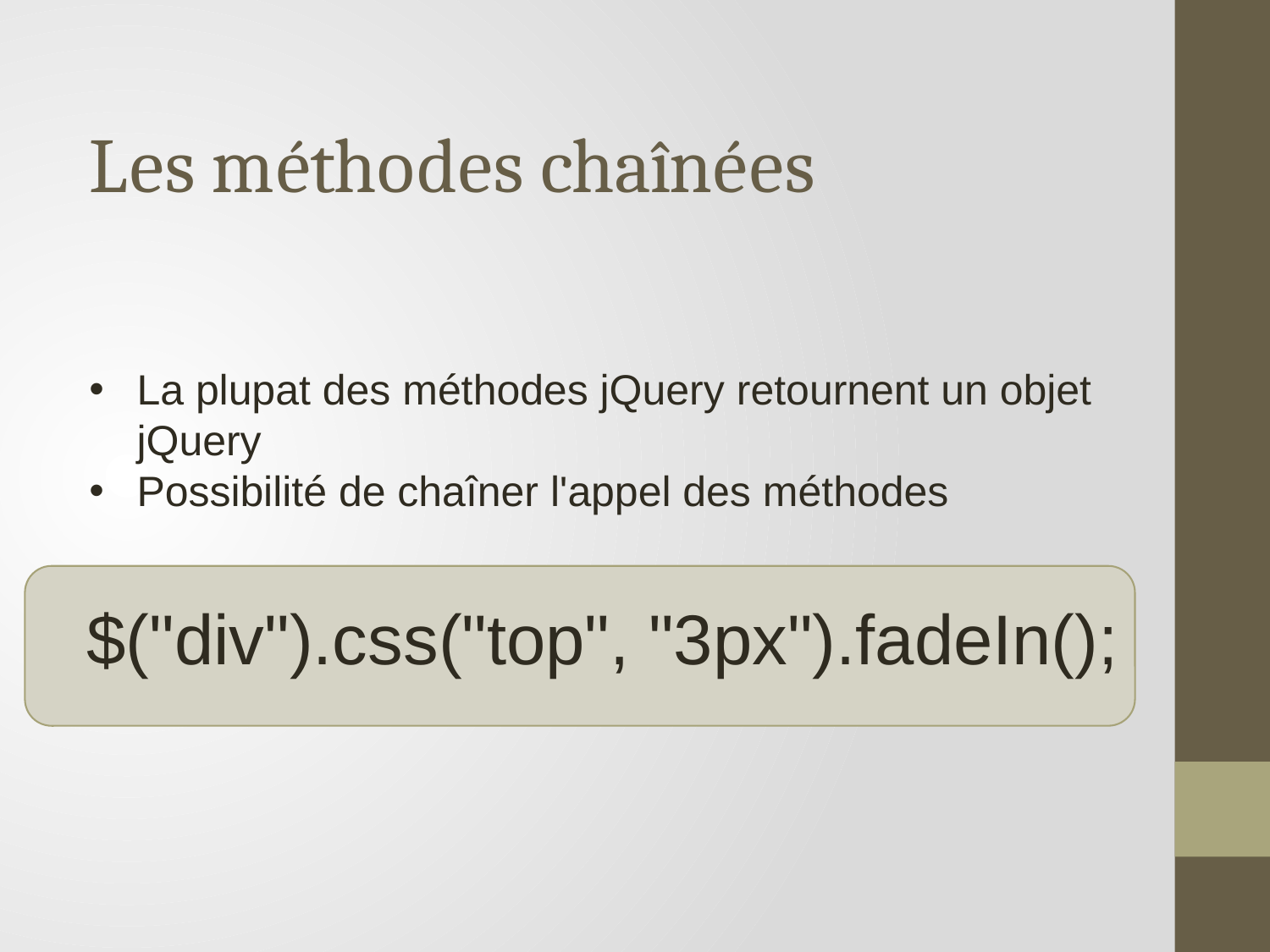

# Les méthodes chaînées

La plupat des méthodes jQuery retournent un objet jQuery
Possibilité de chaîner l'appel des méthodes

$("div").css("top", "3px").fadeIn();